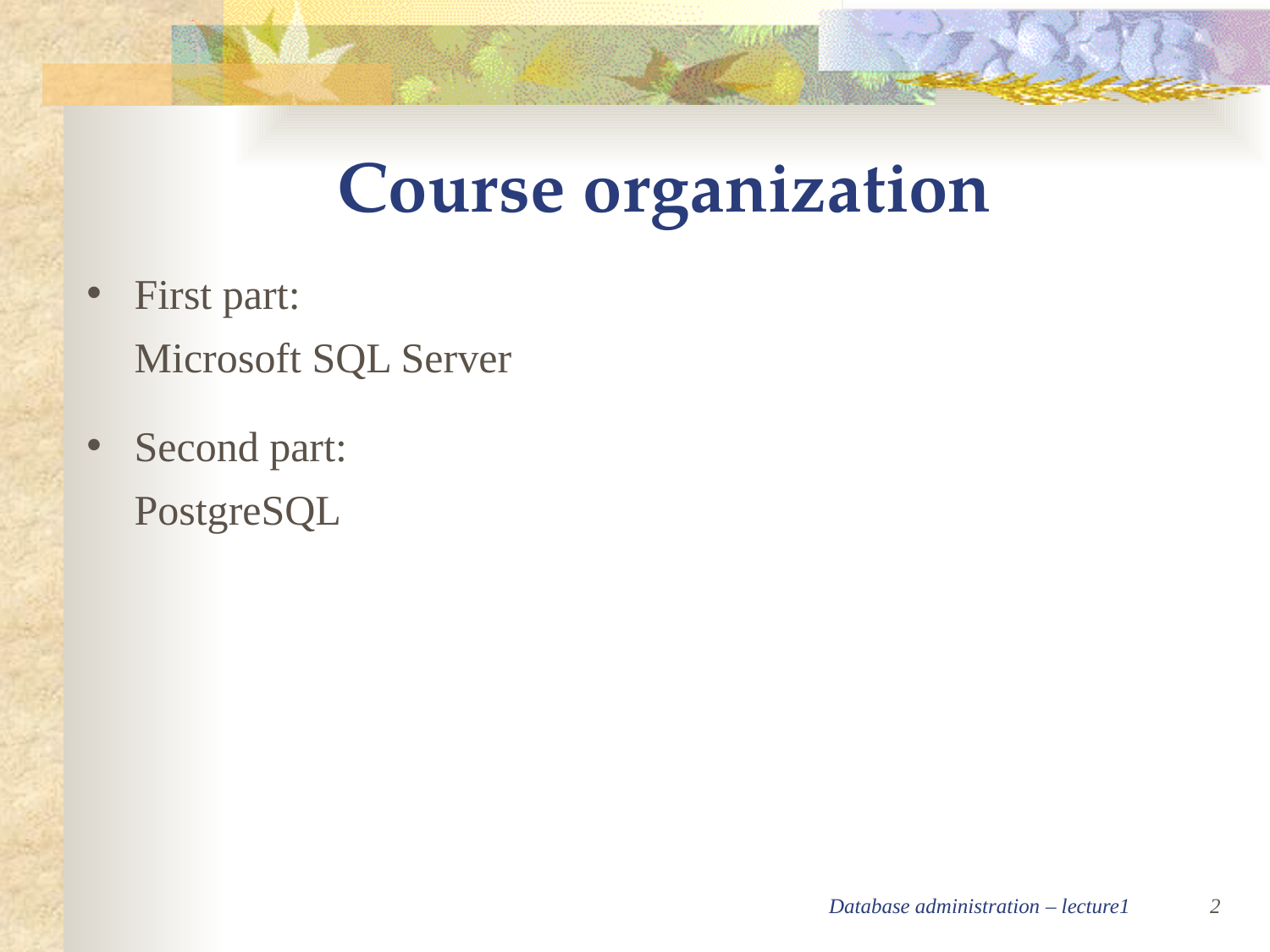

Course organization
First part:
Microsoft SQL Server
Second part:
PostgreSQL